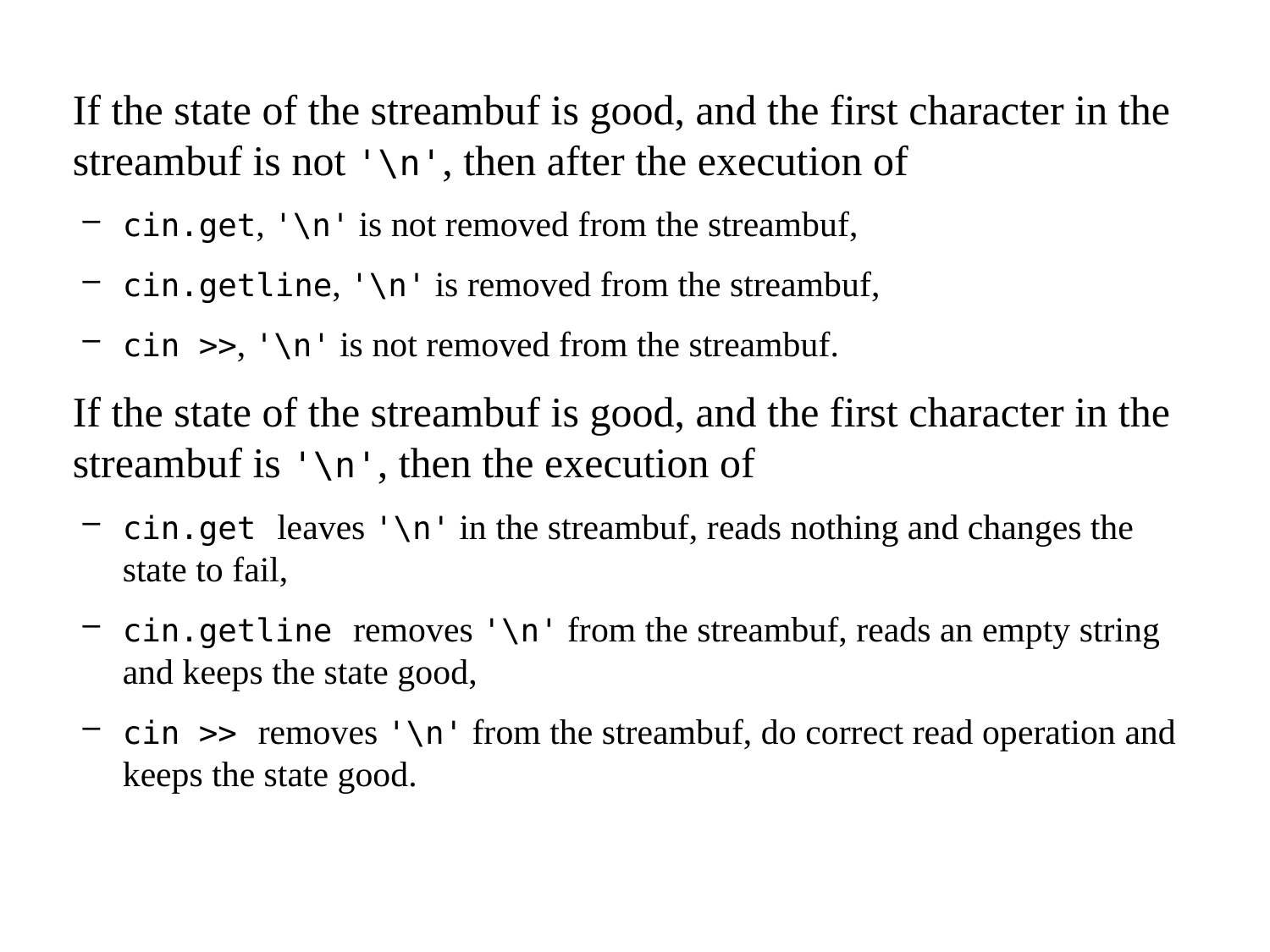

If the state of the streambuf is good, and the first character in the streambuf is not '\n', then after the execution of
cin.get, '\n' is not removed from the streambuf,
cin.getline, '\n' is removed from the streambuf,
cin >>, '\n' is not removed from the streambuf.
If the state of the streambuf is good, and the first character in the streambuf is '\n', then the execution of
cin.get leaves '\n' in the streambuf, reads nothing and changes the state to fail,
cin.getline removes '\n' from the streambuf, reads an empty string and keeps the state good,
cin >> removes '\n' from the streambuf, do correct read operation and keeps the state good.